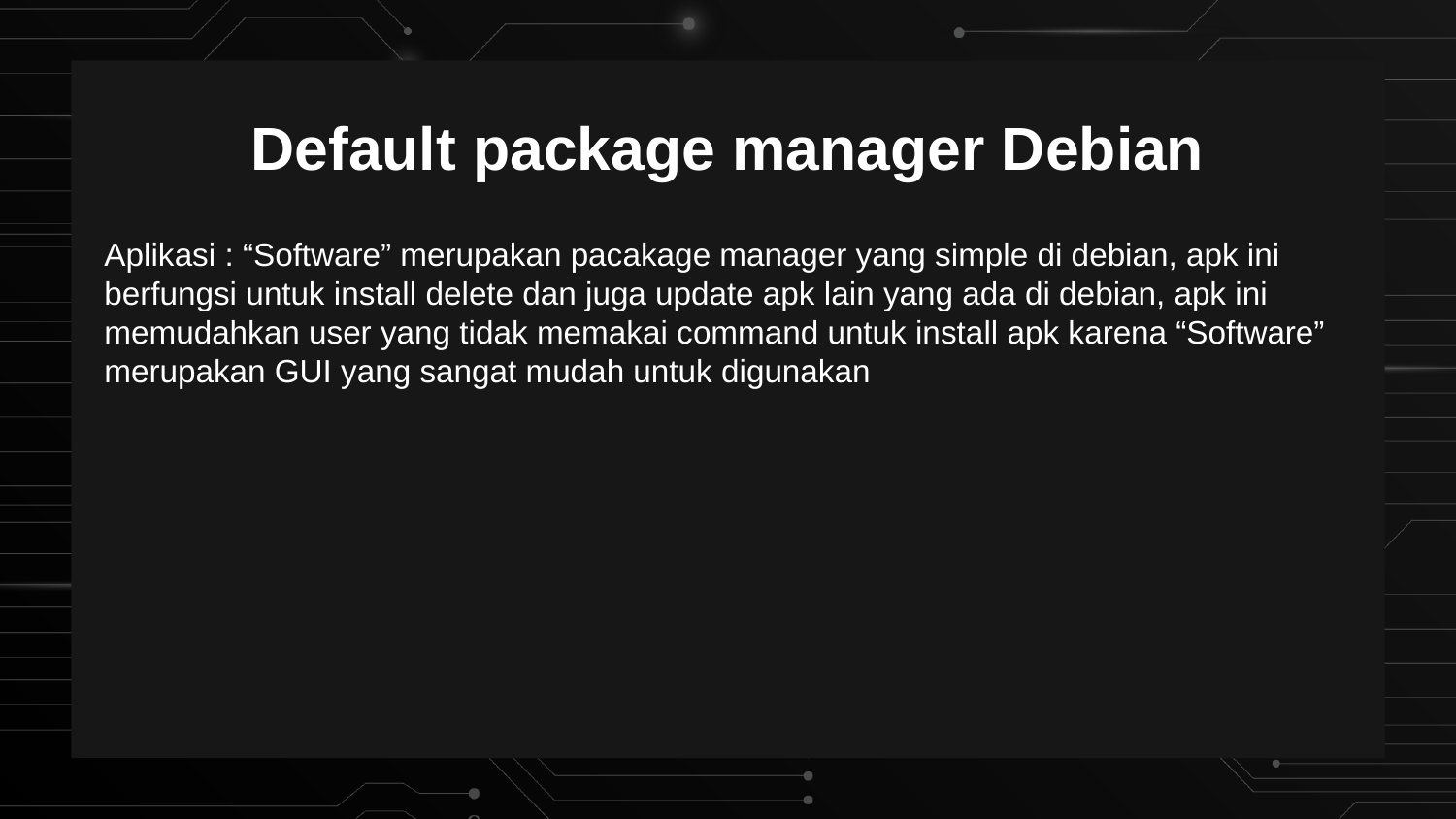

# Default package manager Debian
Aplikasi : “Software” merupakan pacakage manager yang simple di debian, apk ini berfungsi untuk install delete dan juga update apk lain yang ada di debian, apk ini memudahkan user yang tidak memakai command untuk install apk karena “Software” merupakan GUI yang sangat mudah untuk digunakan